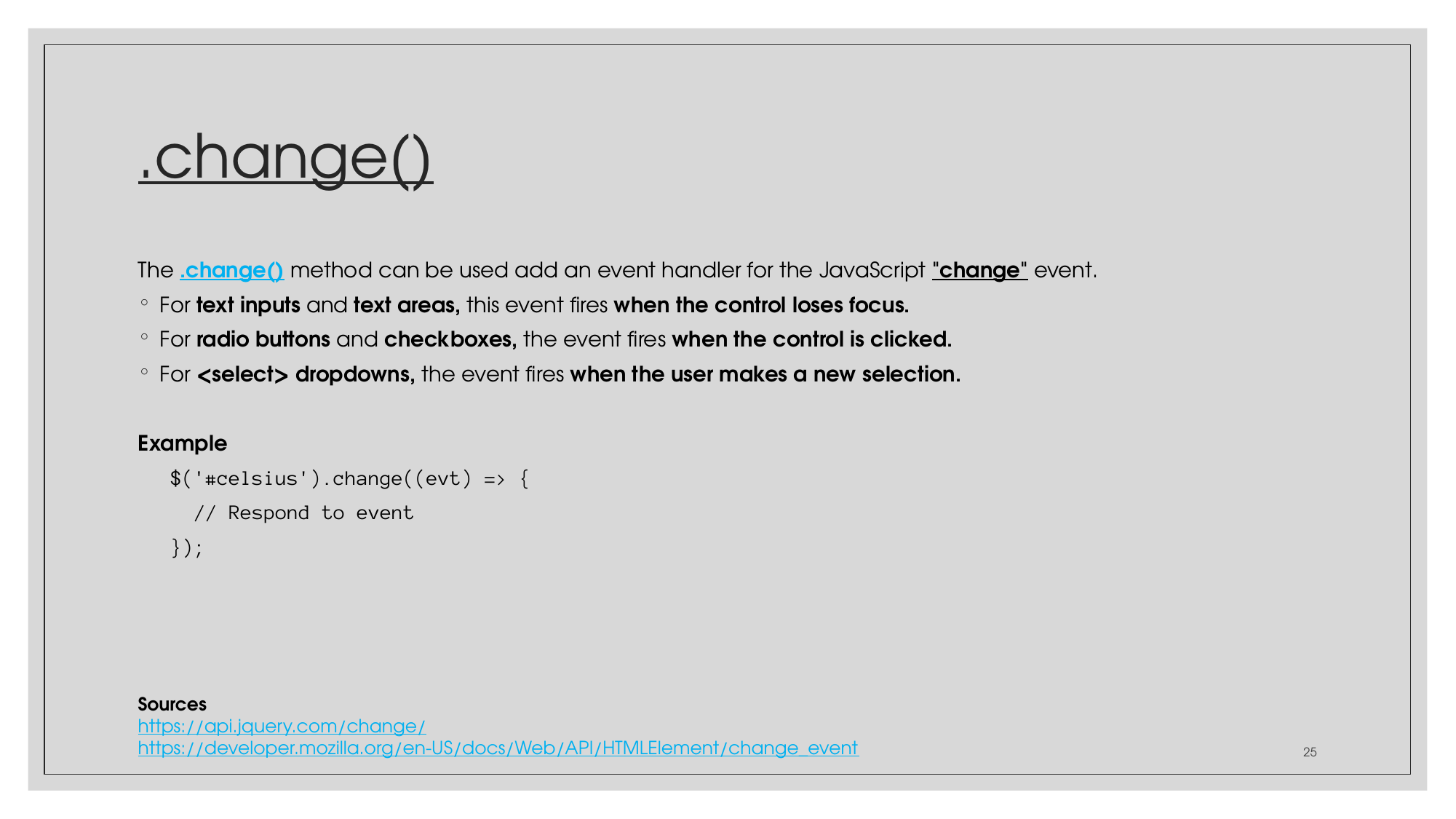

# .change()
The .change() method can be used add an event handler for the JavaScript "change" event.
For text inputs and text areas, this event fires when the control loses focus.
For radio buttons and checkboxes, the event fires when the control is clicked.
For <select> dropdowns, the event fires when the user makes a new selection.

Example
$('#celsius').change((evt) => {
  // Respond to event
});
Sources
https://api.jquery.com/change/
https://developer.mozilla.org/en-US/docs/Web/API/HTMLElement/change_event
25